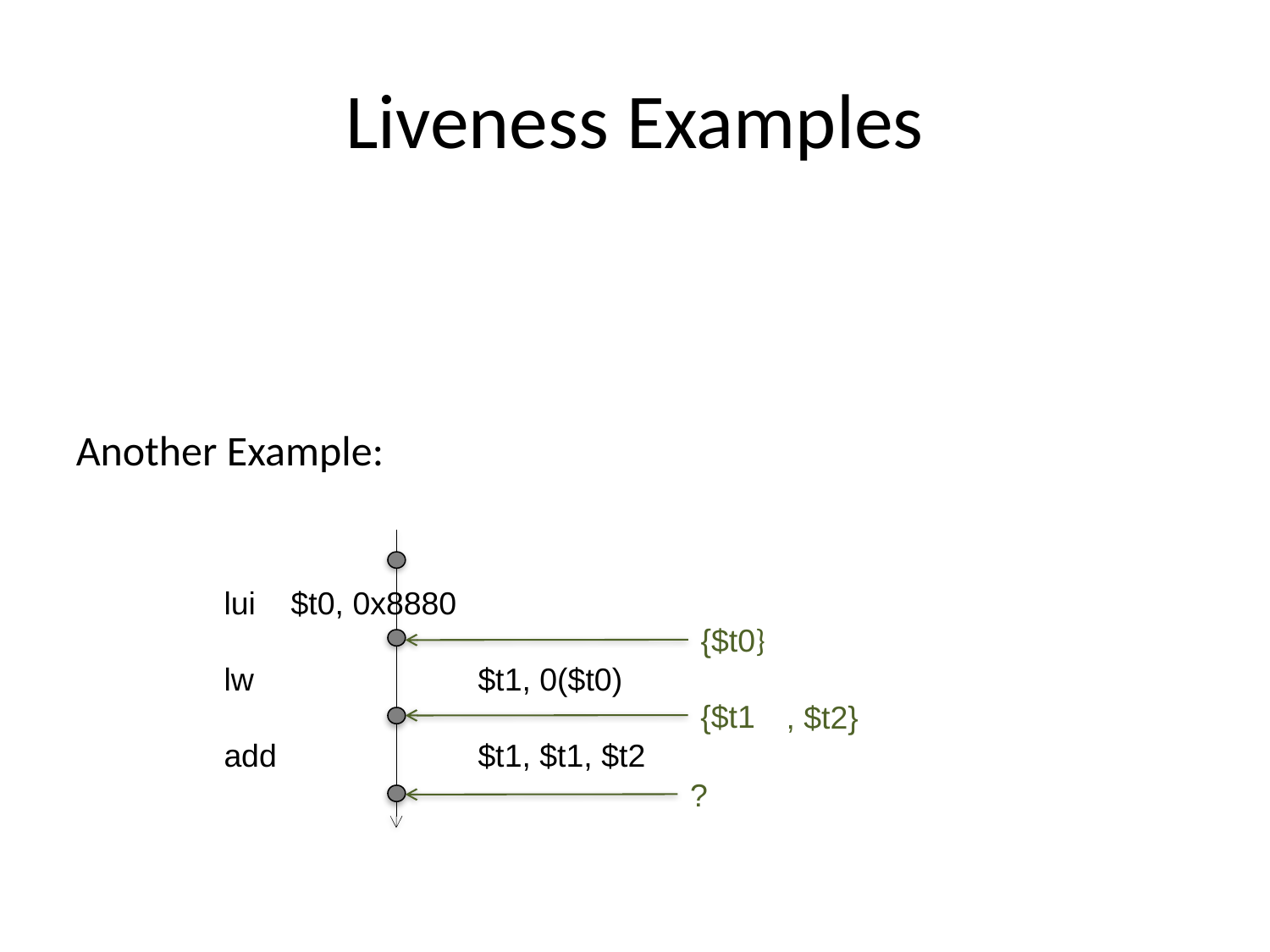

# Liveness Examples

Another Example:

lui    $t0, 0x8880

lw		$t1, 0($t0)

add		$t1, $t1, $t2
{$t0}
{$t1
, $t2}
?